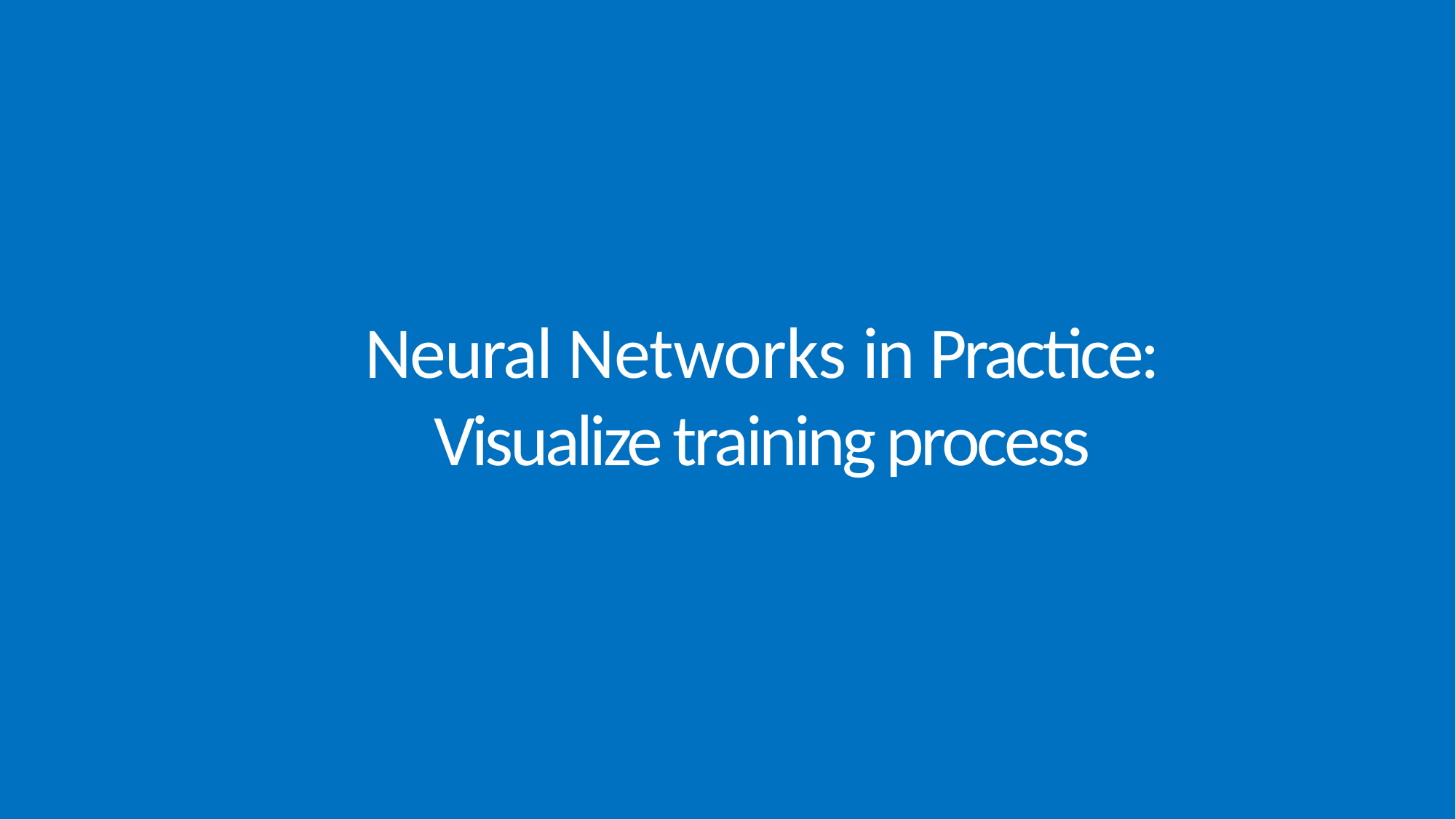

Neural Networks in Practice:
Visualize training process